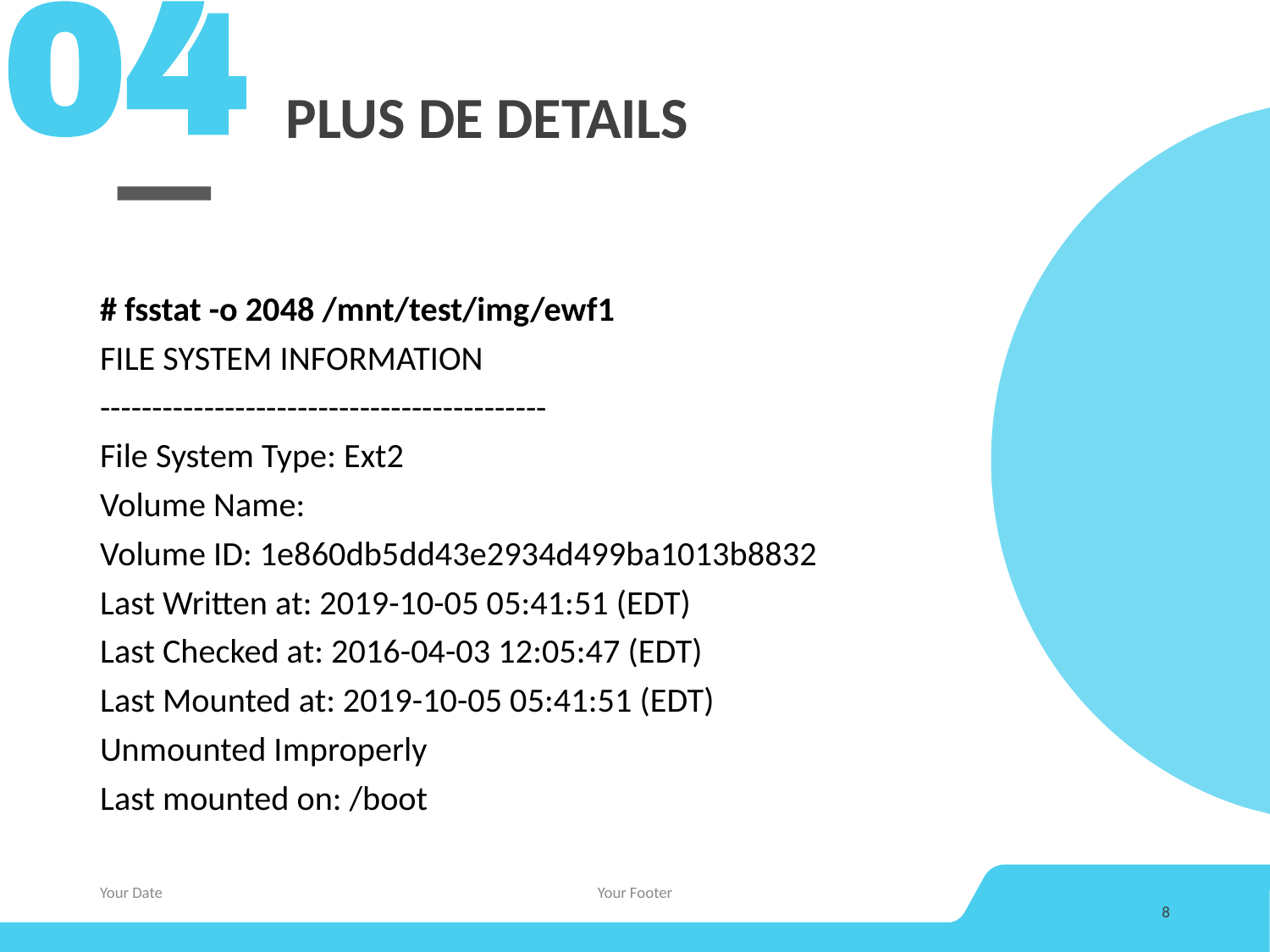

04
# PLUS DE DETAILS

# fsstat -o 2048 /mnt/test/img/ewf1
FILE SYSTEM INFORMATION
-------------------------------------------
File System Type: Ext2
Volume Name:
Volume ID: 1e860db5dd43e2934d499ba1013b8832
Last Written at: 2019-10-05 05:41:51 (EDT)
Last Checked at: 2016-04-03 12:05:47 (EDT)
Last Mounted at: 2019-10-05 05:41:51 (EDT)
Unmounted Improperly
Last mounted on: /boot
Your Date
Your Footer
8